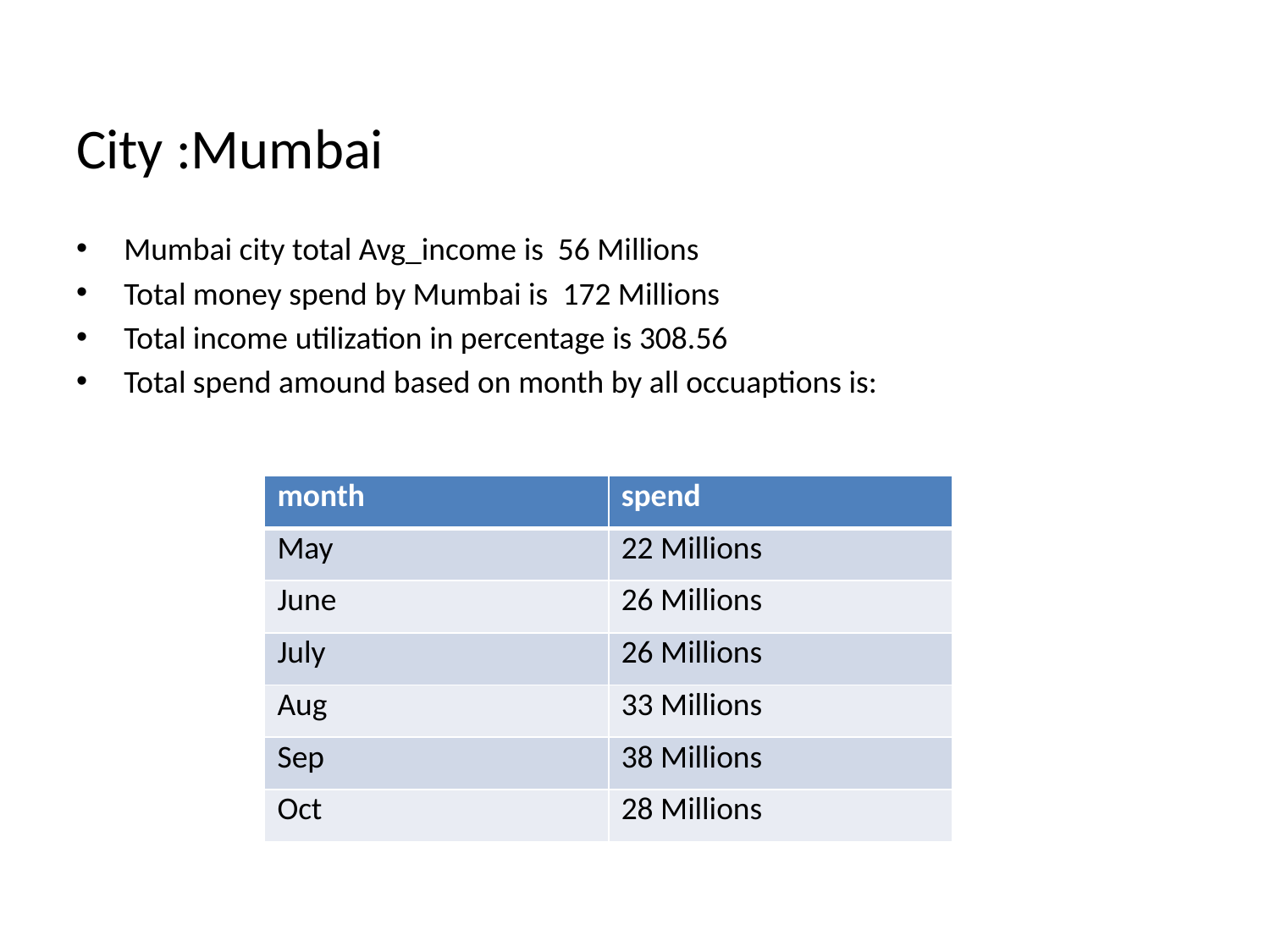

# City :Mumbai
Mumbai city total Avg_income is  56 Millions
Total money spend by Mumbai is  172 Millions
Total income utilization in percentage is 308.56
Total spend amound based on month by all occuaptions is:
| month | spend |
| --- | --- |
| May | 22 Millions |
| June | 26 Millions |
| July | 26 Millions |
| Aug | 33 Millions |
| Sep | 38 Millions |
| Oct | 28 Millions |